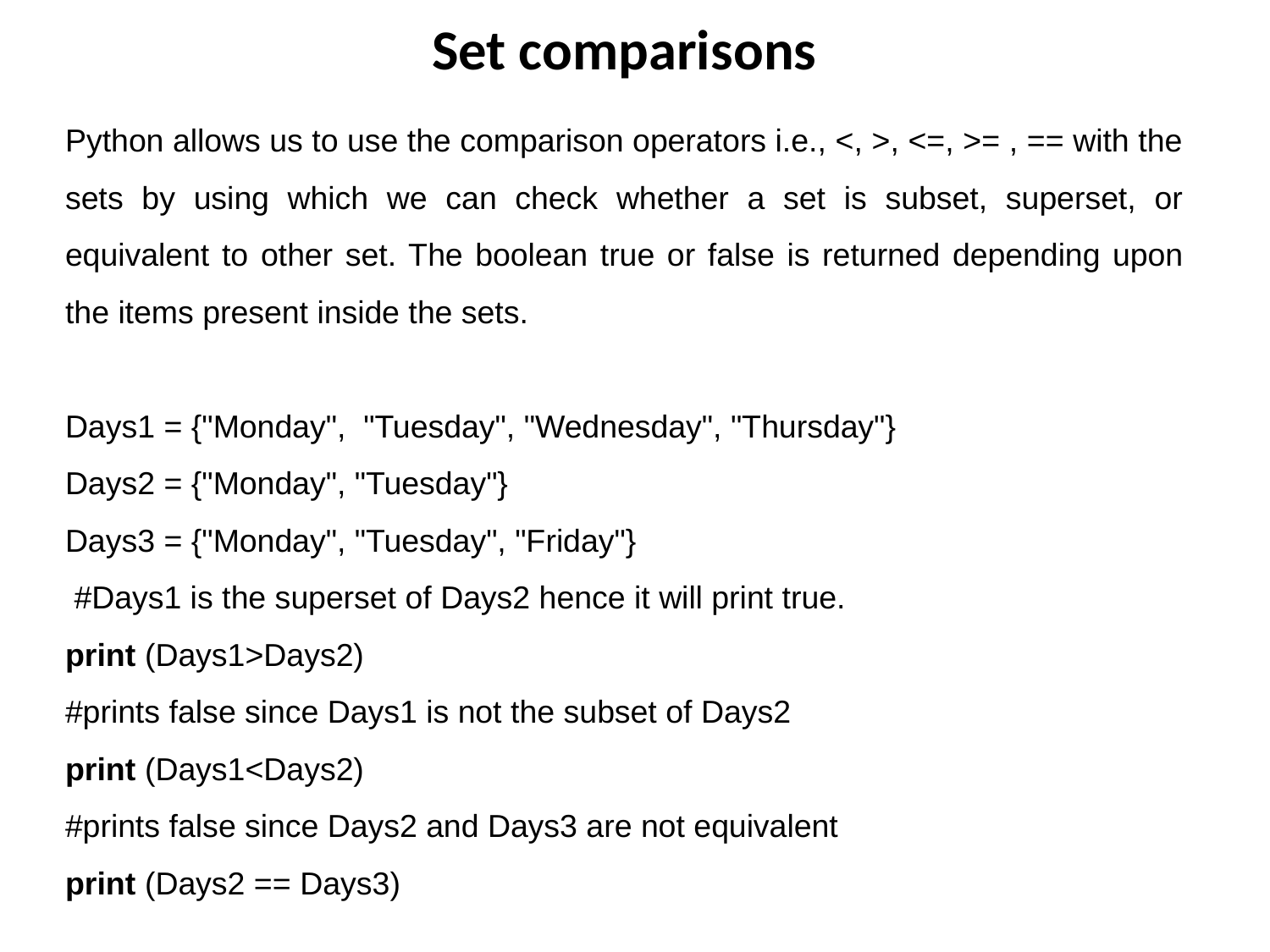

# Set comparisons
Python allows us to use the comparison operators i.e., <, >, <=, >= , == with the sets by using which we can check whether a set is subset, superset, or equivalent to other set. The boolean true or false is returned depending upon the items present inside the sets.

Days1 = {"Monday",  "Tuesday", "Wednesday", "Thursday"}
Days2 = {"Monday", "Tuesday"}
Days3 = {"Monday", "Tuesday", "Friday"}
 #Days1 is the superset of Days2 hence it will print true.
print (Days1>Days2)
#prints false since Days1 is not the subset of Days2
print (Days1<Days2)
#prints false since Days2 and Days3 are not equivalent
print (Days2 == Days3)